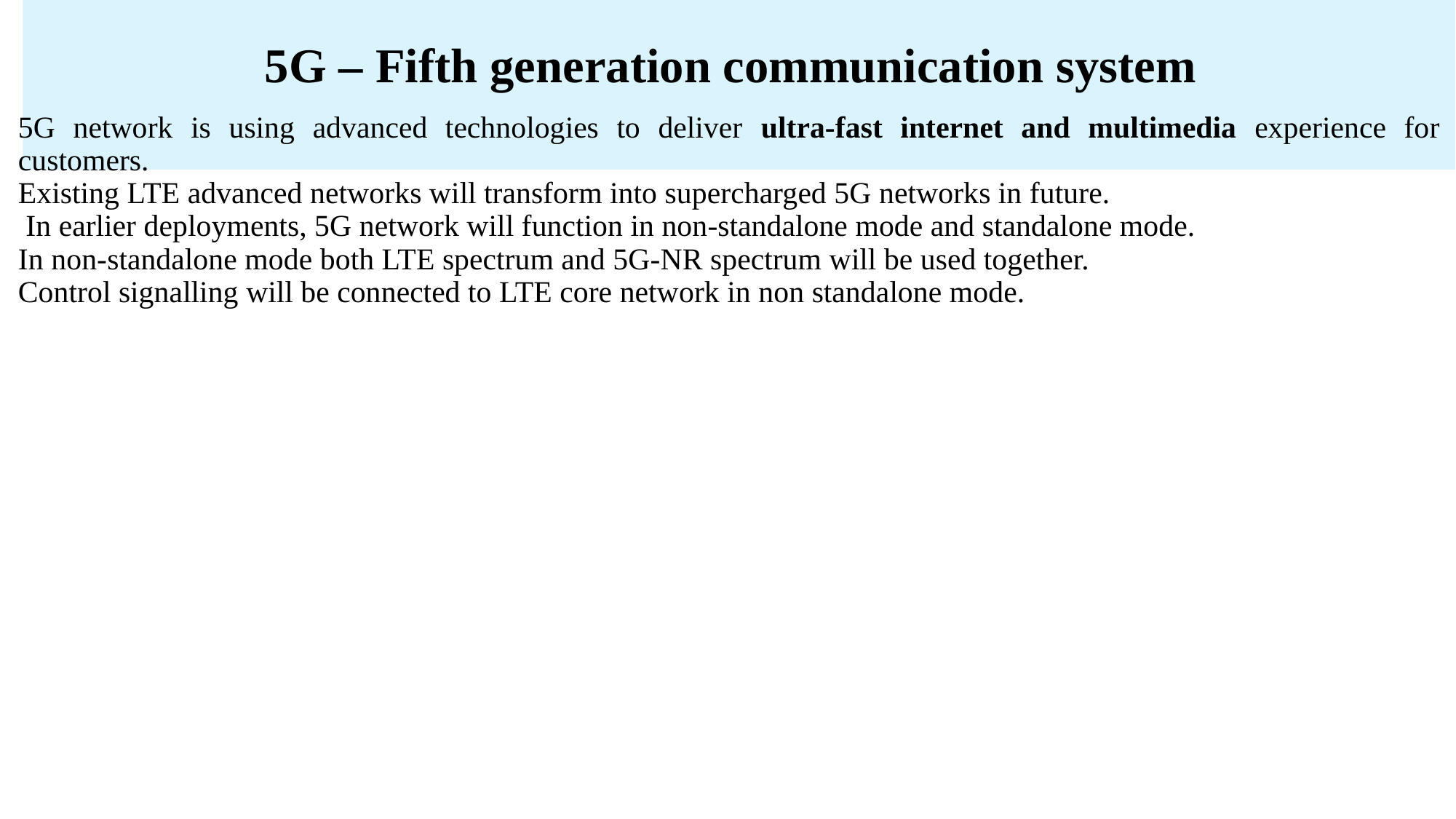

# 5G – Fifth generation communication system
5G network is using advanced technologies to deliver ultra-fast internet and multimedia experience for customers.
Existing LTE advanced networks will transform into supercharged 5G networks in future.
 In earlier deployments, 5G network will function in non-standalone mode and standalone mode.
In non-standalone mode both LTE spectrum and 5G-NR spectrum will be used together.
Control signalling will be connected to LTE core network in non standalone mode.